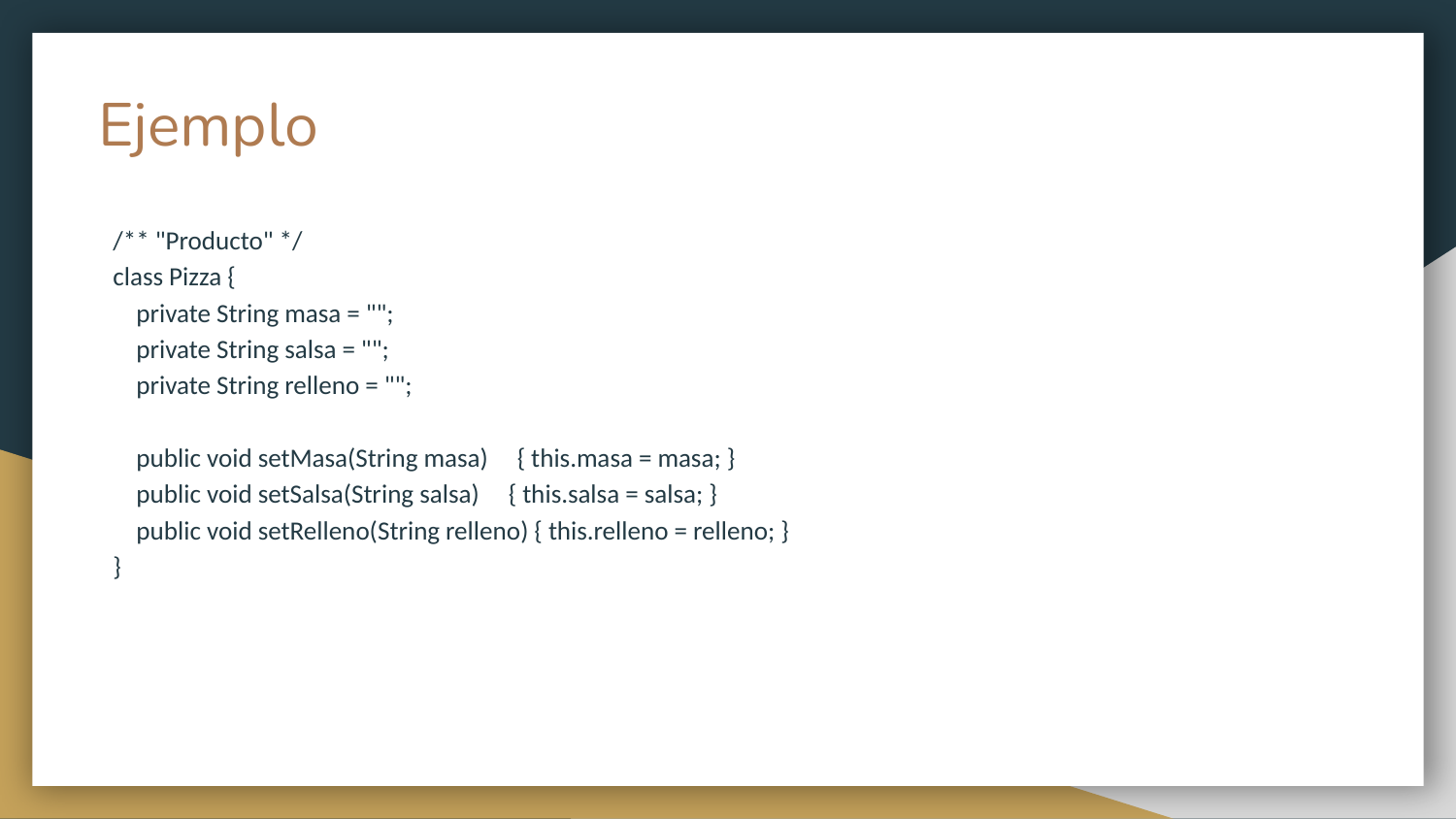

# Ejemplo
/** "Producto" */
class Pizza {
    private String masa = "";
    private String salsa = "";
    private String relleno = "";
    public void setMasa(String masa)     { this.masa = masa; }
    public void setSalsa(String salsa)     { this.salsa = salsa; }
    public void setRelleno(String relleno) { this.relleno = relleno; }
}